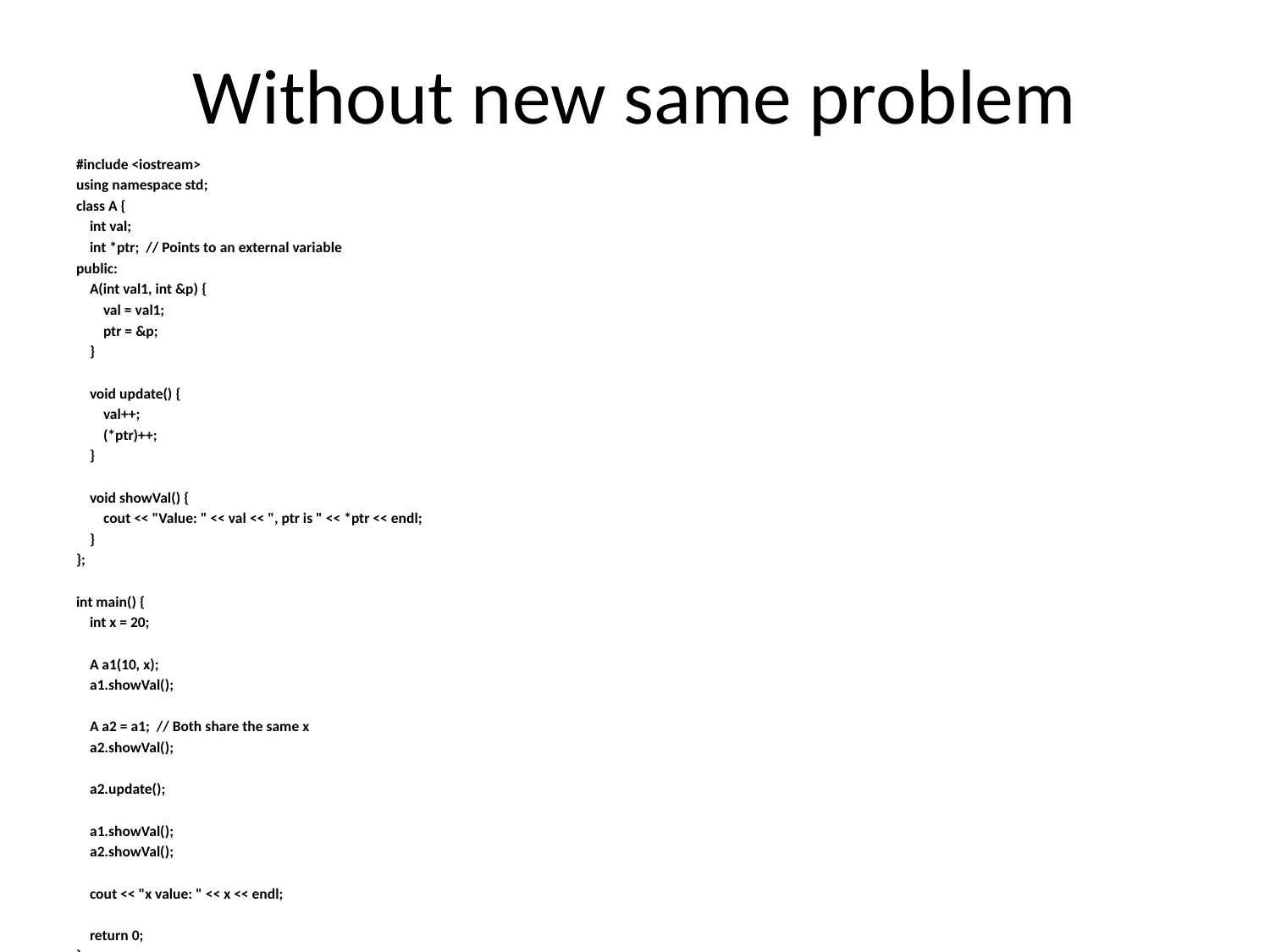

# Without new same problem
#include <iostream>
using namespace std;
class A {
    int val;
    int *ptr;  // Points to an external variable
public:
    A(int val1, int &p) {
        val = val1;
        ptr = &p;
    }

    void update() {
        val++;
        (*ptr)++;
    }

    void showVal() {
        cout << "Value: " << val << ", ptr is " << *ptr << endl;
    }
};

int main() {
    int x = 20;

    A a1(10, x);
    a1.showVal();

    A a2 = a1;  // Both share the same x
    a2.showVal();

    a2.update();

    a1.showVal();
    a2.showVal();

    cout << "x value: " << x << endl;

    return 0;
}